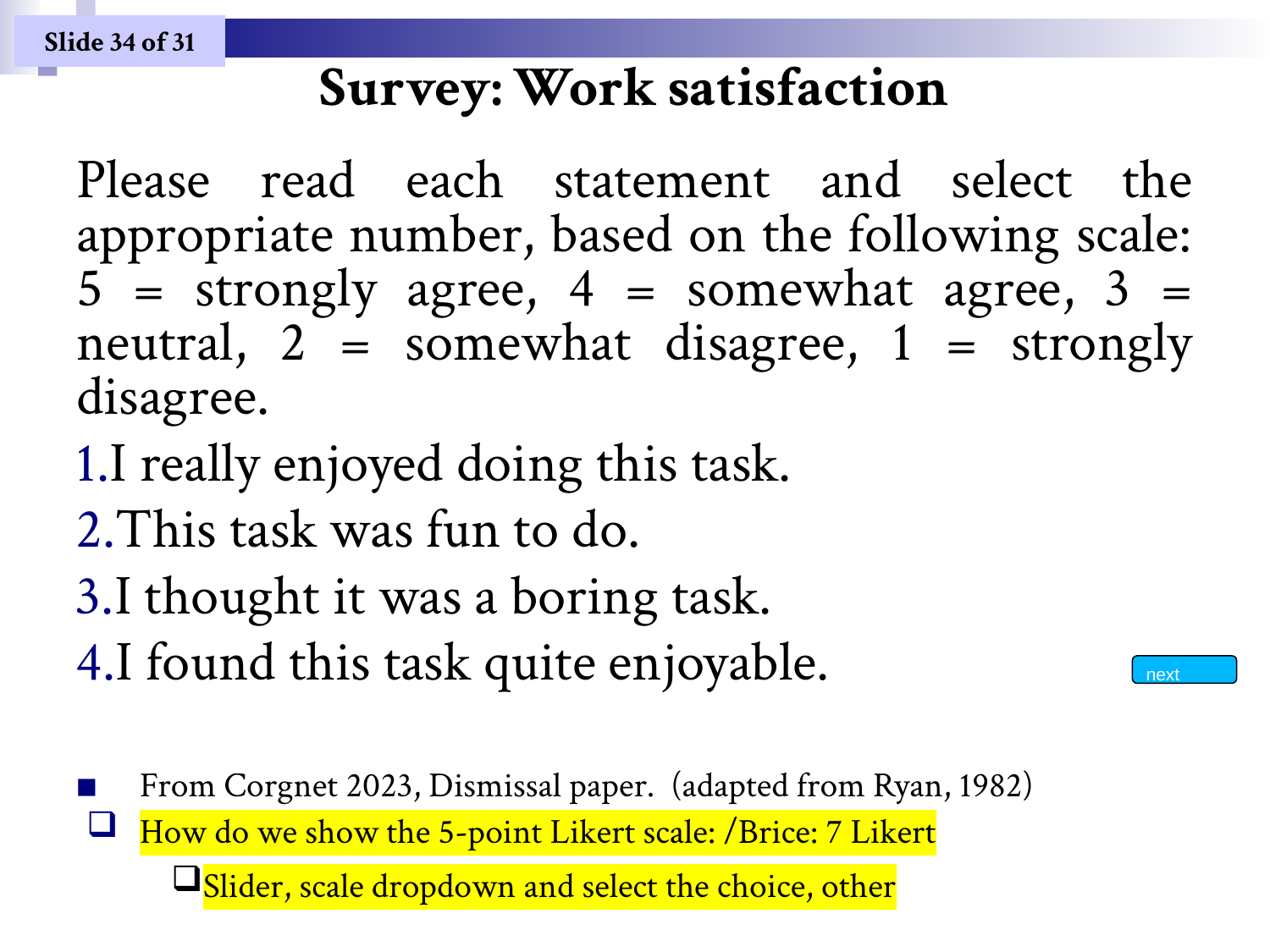

# Survey: Work satisfaction
Please read each statement and select the appropriate number, based on the following scale: 5 = strongly agree, 4 = somewhat agree, 3 = neutral, 2 = somewhat disagree, 1 = strongly disagree.
I really enjoyed doing this task.
This task was fun to do.
I thought it was a boring task.
I found this task quite enjoyable.

From Corgnet 2023, Dismissal paper.  (adapted from Ryan, 1982)
How do we show the 5-point Likert scale: /Brice: 7 Likert
Slider, scale dropdown and select the choice, other

next